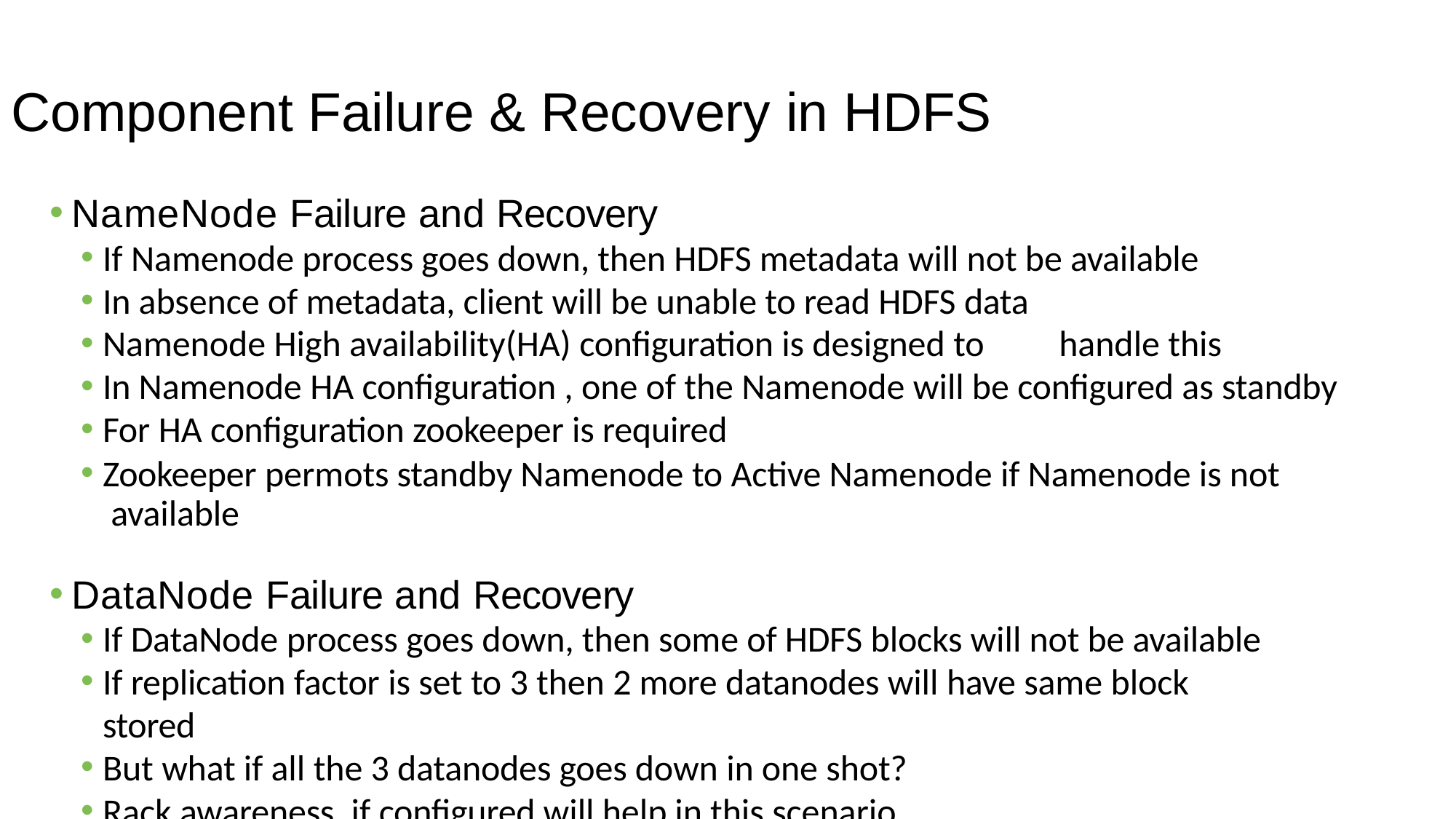

# Component Failure & Recovery in HDFS
NameNode Failure and Recovery
If Namenode process goes down, then HDFS metadata will not be available
In absence of metadata, client will be unable to read HDFS data
Namenode High availability(HA) configuration is designed to	handle this
In Namenode HA configuration , one of the Namenode will be configured as standby
For HA configuration zookeeper is required
Zookeeper permots standby Namenode to Active Namenode if Namenode is not  available

DataNode Failure and Recovery
If DataNode process goes down, then some of HDFS blocks will not be available
If replication factor is set to 3 then 2 more datanodes will have same block stored
But what if all the 3 datanodes goes down in one shot?
Rack awareness, if configured will help in this scenario